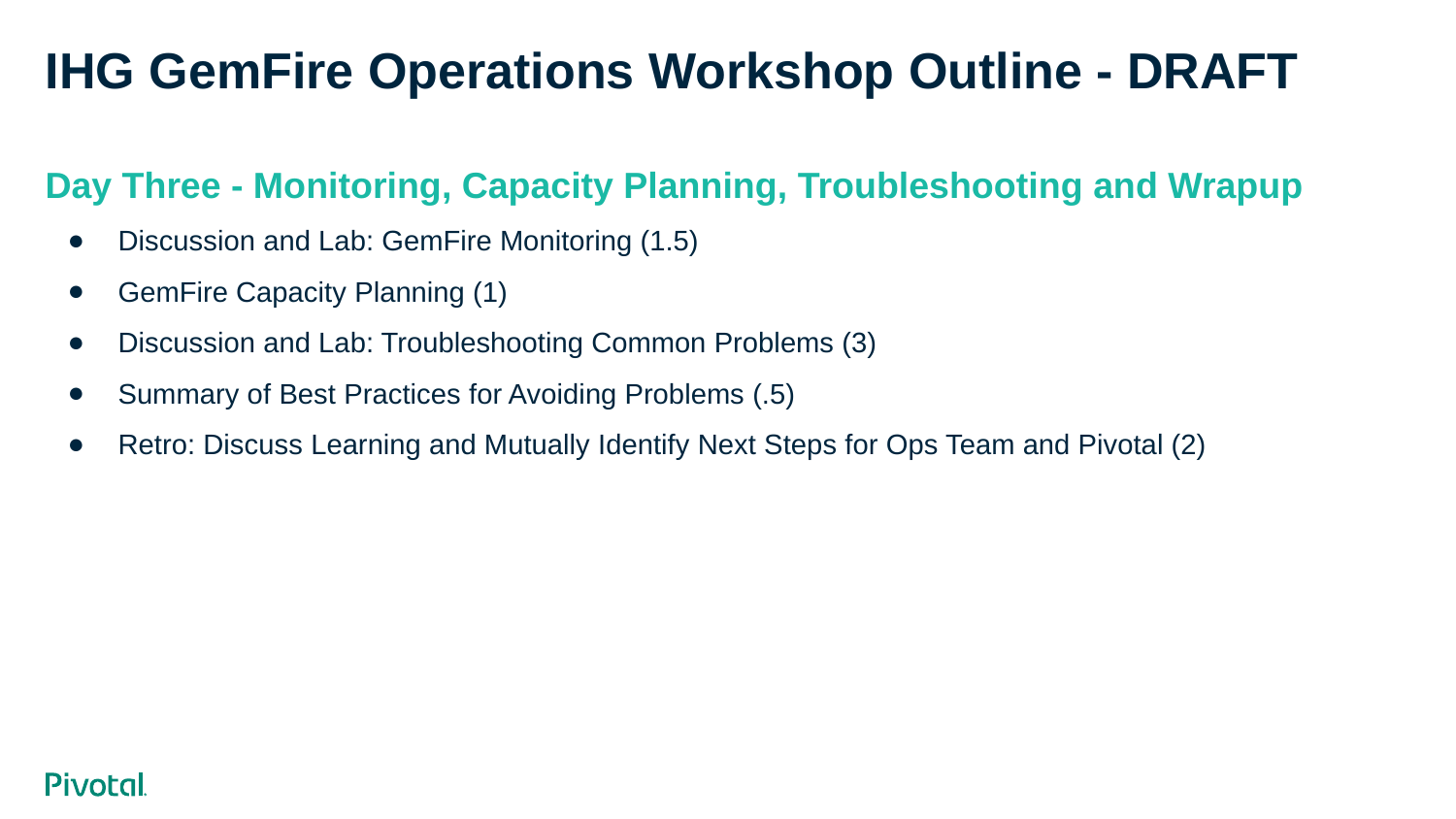

# IHG GemFire Operations Workshop Outline - DRAFT
Day Three - Monitoring, Capacity Planning, Troubleshooting and Wrapup
Discussion and Lab: GemFire Monitoring (1.5)
GemFire Capacity Planning (1)
Discussion and Lab: Troubleshooting Common Problems (3)
Summary of Best Practices for Avoiding Problems (.5)
Retro: Discuss Learning and Mutually Identify Next Steps for Ops Team and Pivotal (2)